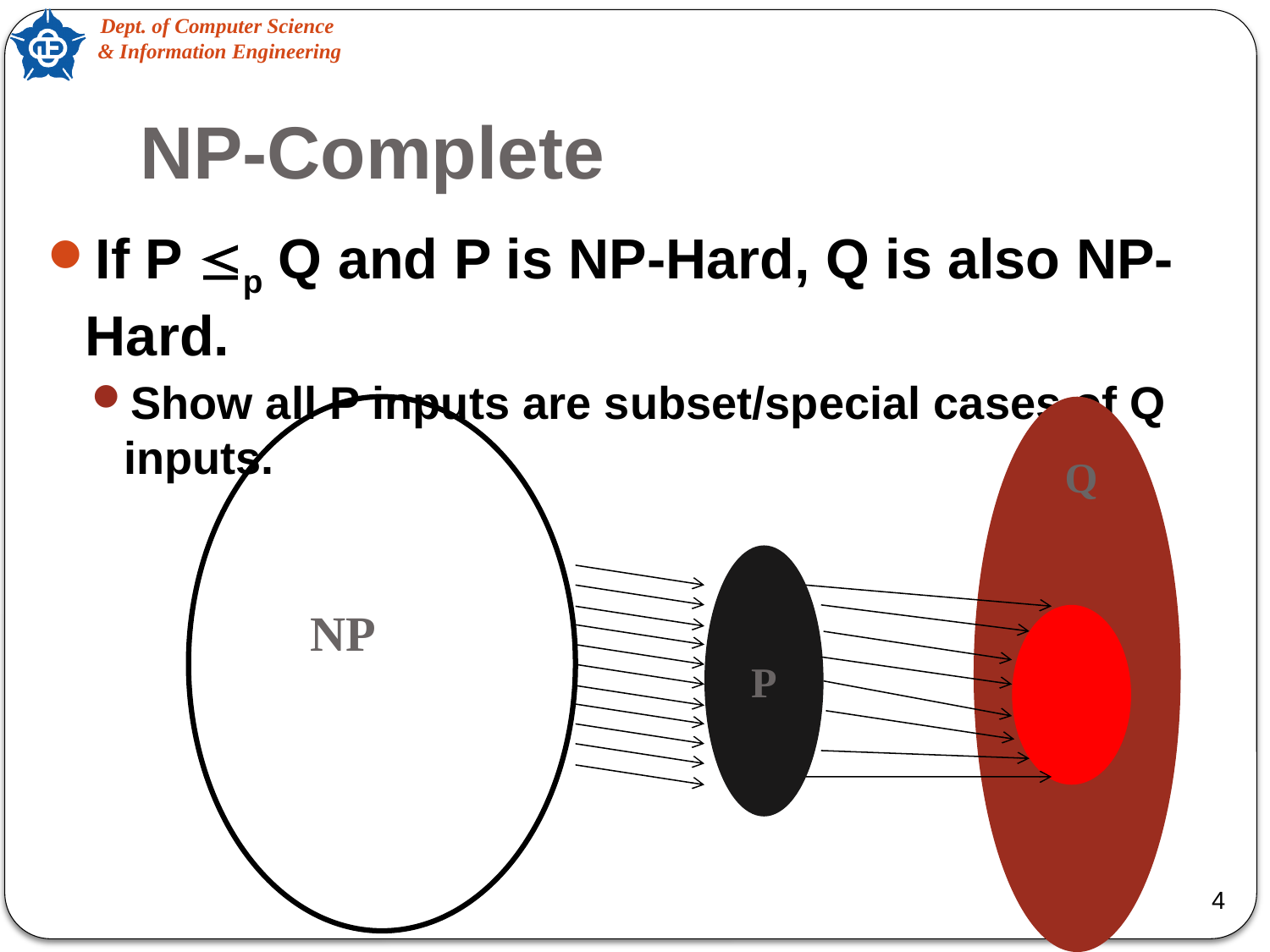

# NP-Complete
If P ≤p Q and P is NP-Hard, Q is also NP-Hard.
Show all P inputs are subset/special cases of Q inputs.

Q
P
NP

4